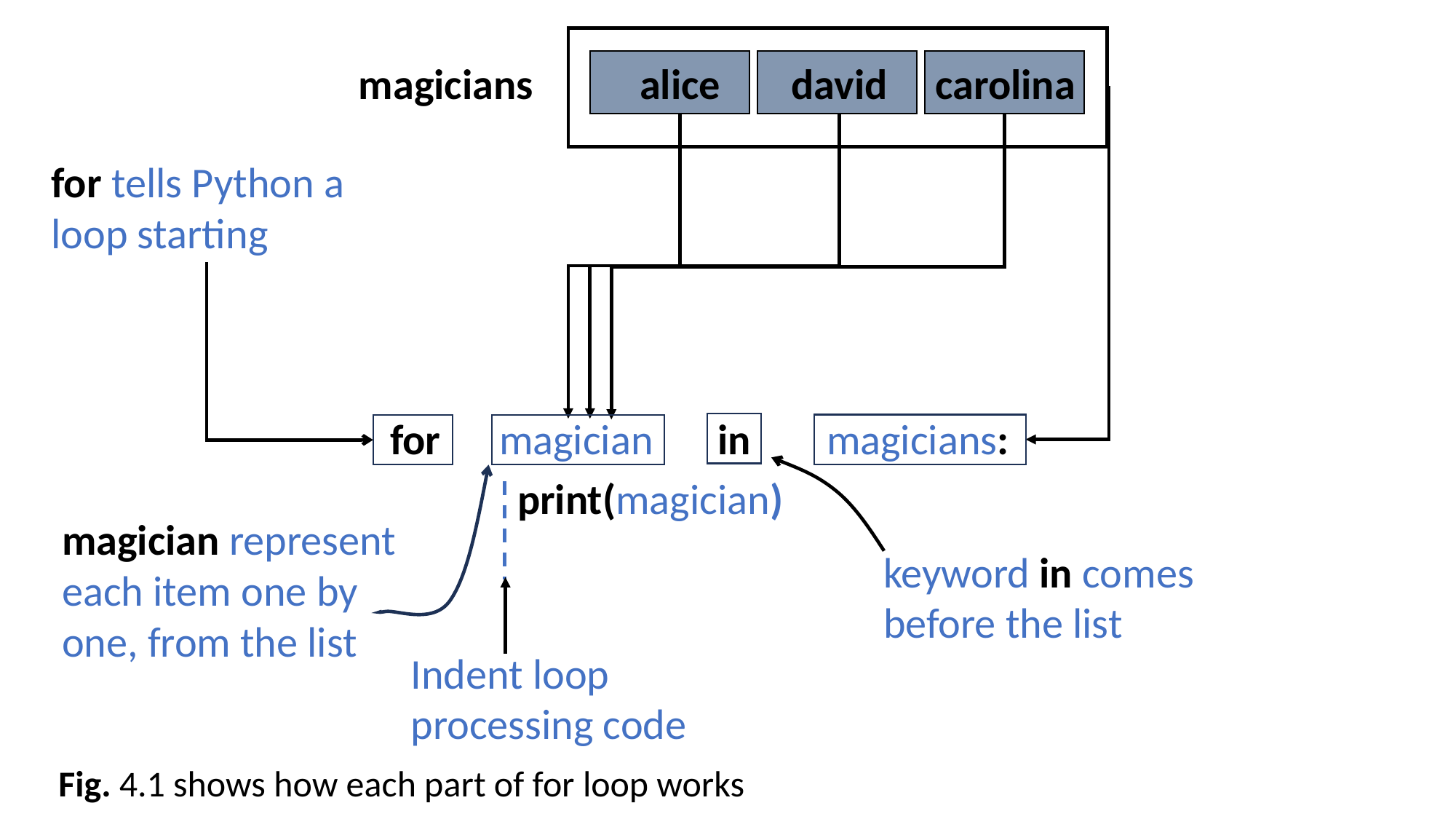

magicians

alice

david

carolina
for tells Python a loop starting
for	magician 	in 	magicians:

print(magician)
magician represent each item one by one, from the list
keyword in comes  before the list
Indent loop processing code
Fig. 4.1 shows how each part of for loop works